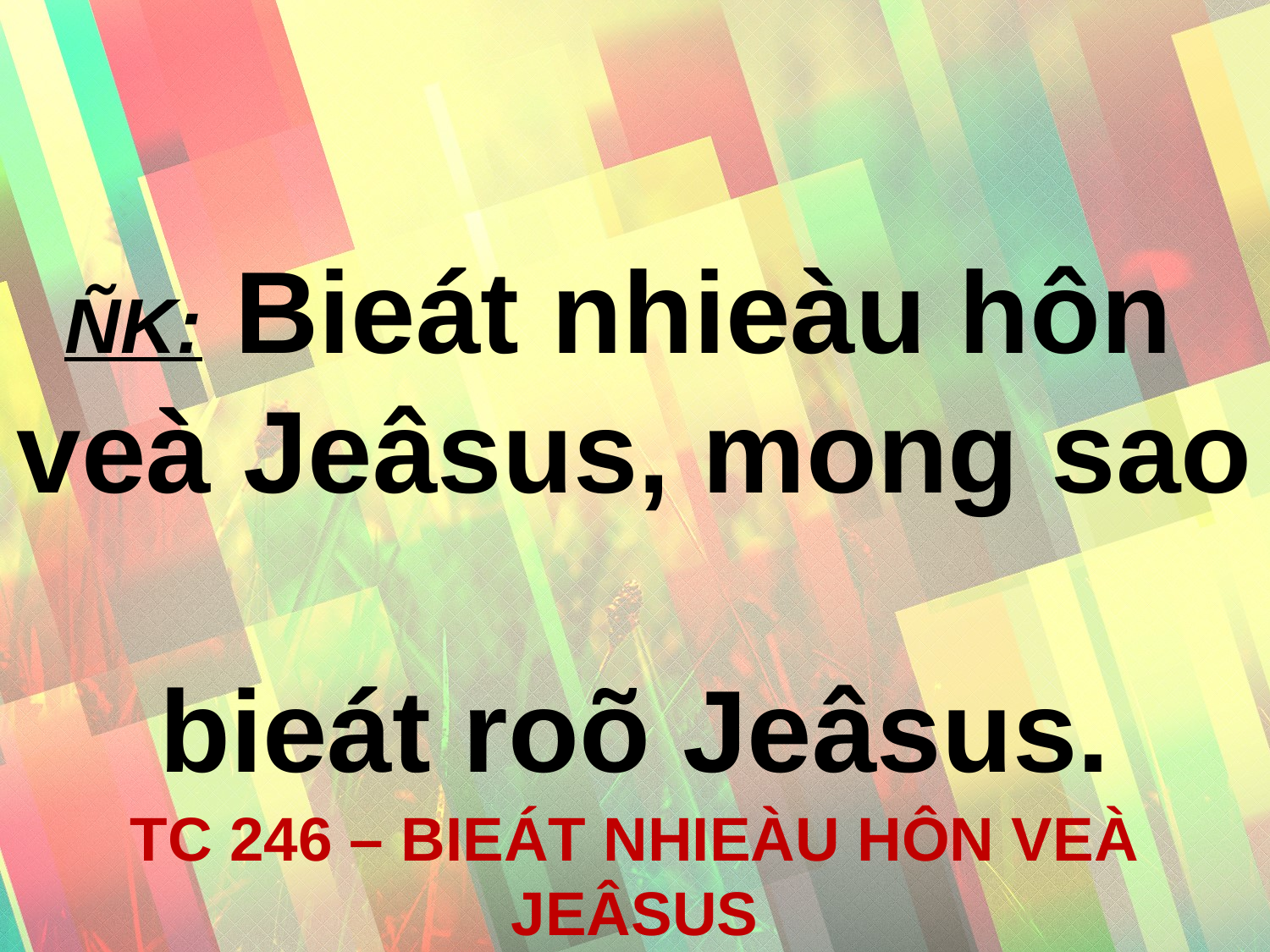

ÑK: Bieát nhieàu hôn
veà Jeâsus, mong sao
bieát roõ Jeâsus.
TC 246 – BIEÁT NHIEÀU HÔN VEÀ JEÂSUS